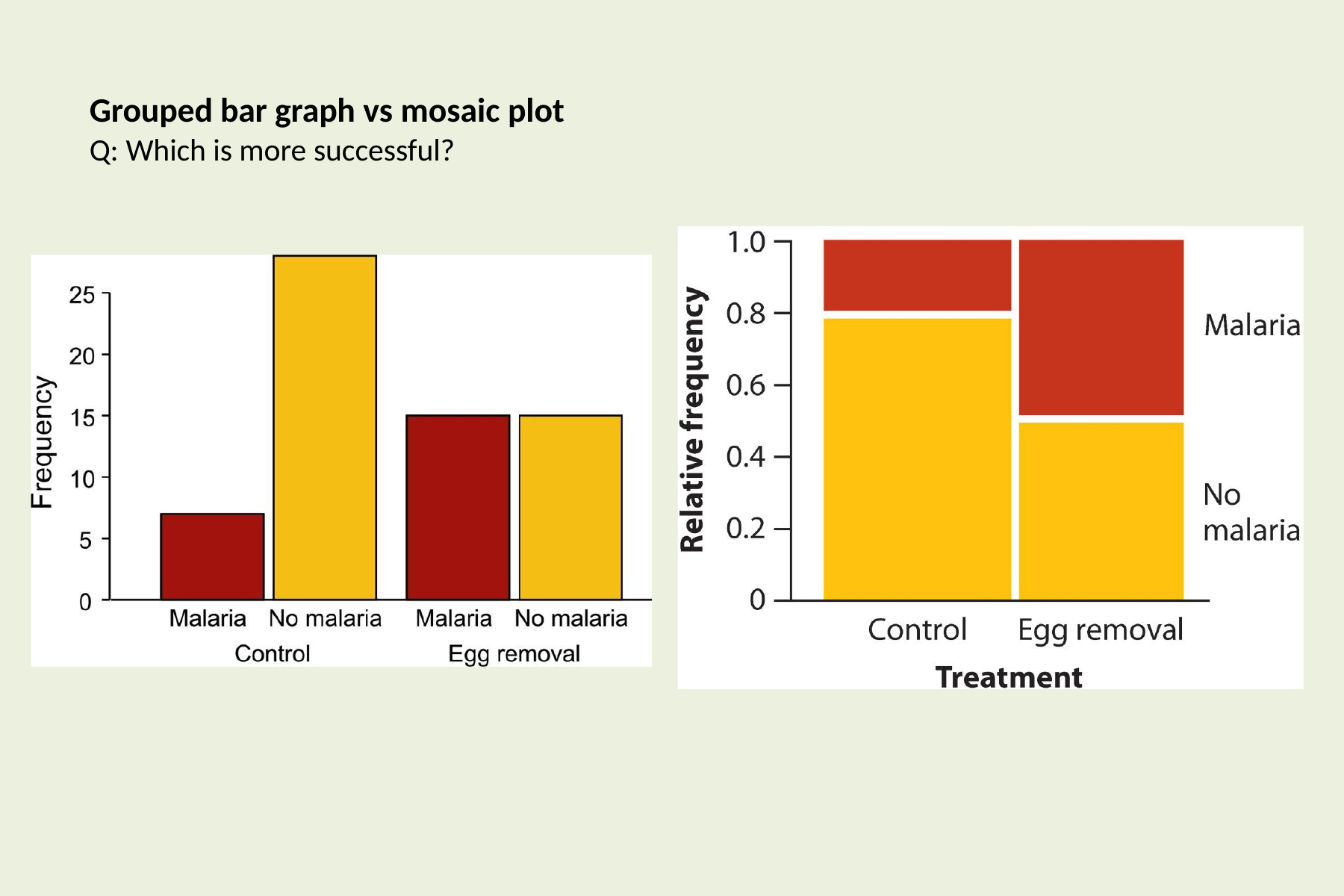

# Grouped bar graph vs mosaic plot
Q: Which is more successful?